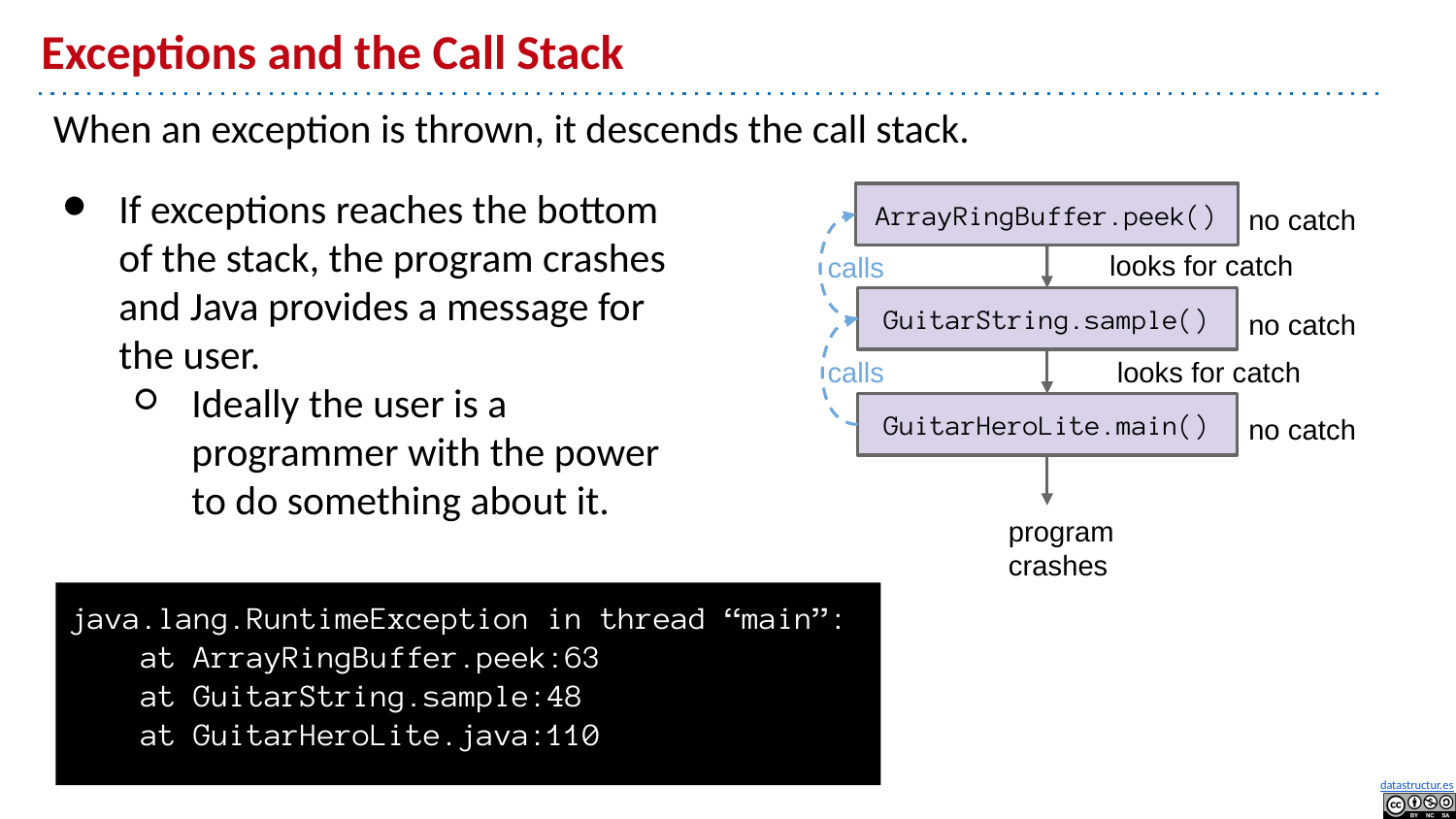

# Exceptions and the Call Stack
When an exception is thrown, it descends the call stack.

If exceptions reaches the bottom of the stack, the program crashes and Java provides a message for the user.
Ideally the user is a programmer with the power to do something about it.
ArrayRingBuffer.peek()
no catch
calls
looks for catch
GuitarString.sample()
no catch
calls
looks for catch
GuitarHeroLite.main()
no catch
program crashes
java.lang.RuntimeException in thread “main”:
    at ArrayRingBuffer.peek:63
    at GuitarString.sample:48
    at GuitarHeroLite.java:110